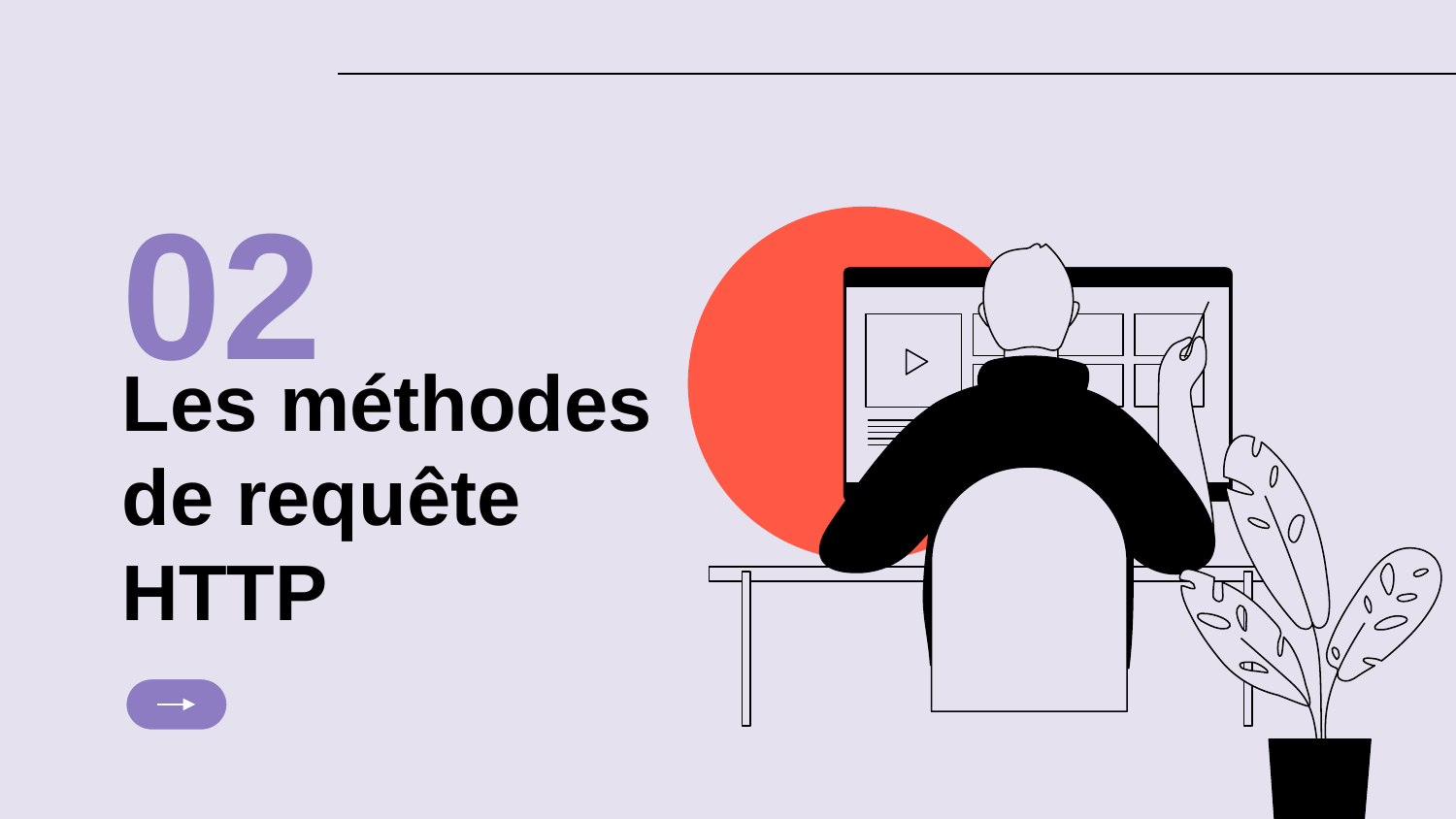

02

# Les méthodes de requête HTTP